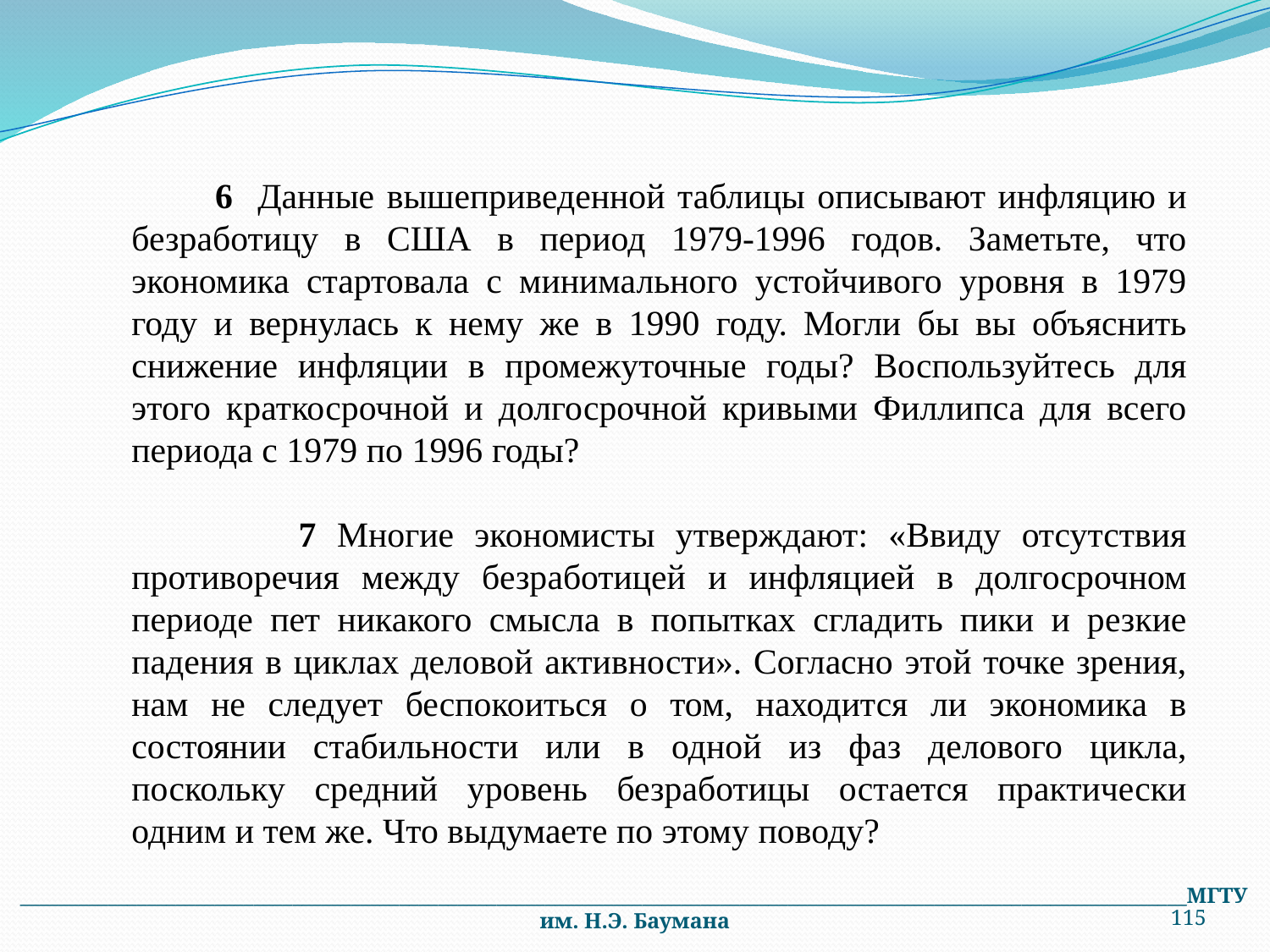

6  Данные вышеприведенной таблицы описывают инфляцию и безработицу в США в период 1979-1996 годов. Заметьте, что экономика стартовала с минимального устойчивого уровня в 1979 году и вернулась к нему же в 1990 году. Могли бы вы объяснить снижение инфляции в промежуточные годы? Воспользуйтесь для этого краткосрочной и долгосрочной кривыми Филлипса для всего периода с 1979 по 1996 годы?

          7 Многие экономисты утверждают: «Ввиду отсутствия противоречия между безработицей и инфляцией в долгосрочном периоде пет никакого смысла в попытках сгладить пики и резкие падения в циклах деловой активности». Согласно этой точке зрения, нам не следует беспокоиться о том, находится ли экономика в состоянии стабильности или в одной из фаз делового цикла, поскольку средний уровень безработицы остается практически одним и тем же. Что выдумаете по этому поводу?
________________________________________________________________________________________________________________________МГТУ им. Н.Э. Баумана
115